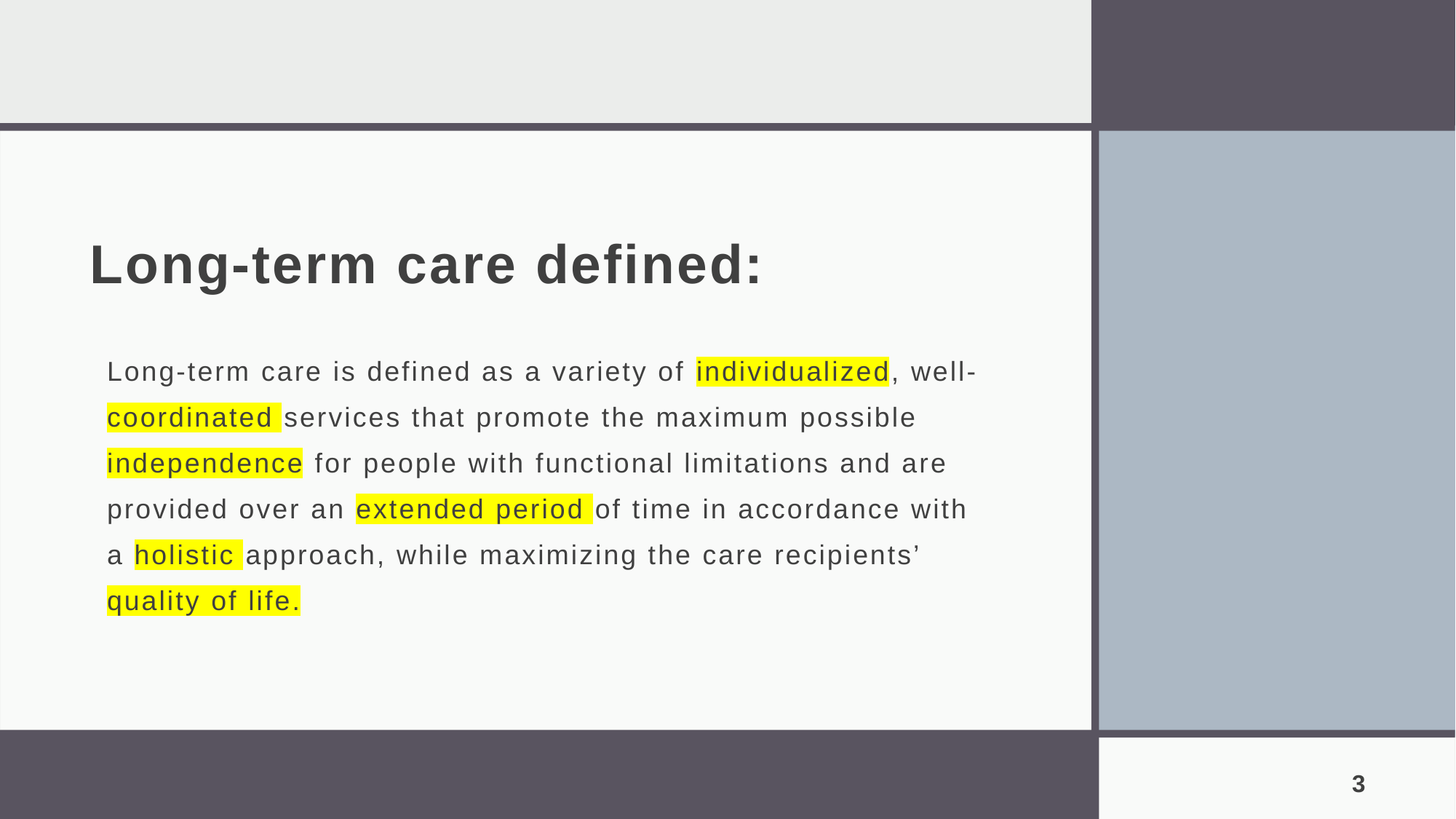

# Long-term care defined:
Long-term care is defined as a variety of individualized, well-coordinated services that promote the maximum possible independence for people with functional limitations and are provided over an extended period of time in accordance with a holistic approach, while maximizing the care recipients’ quality of life.

3